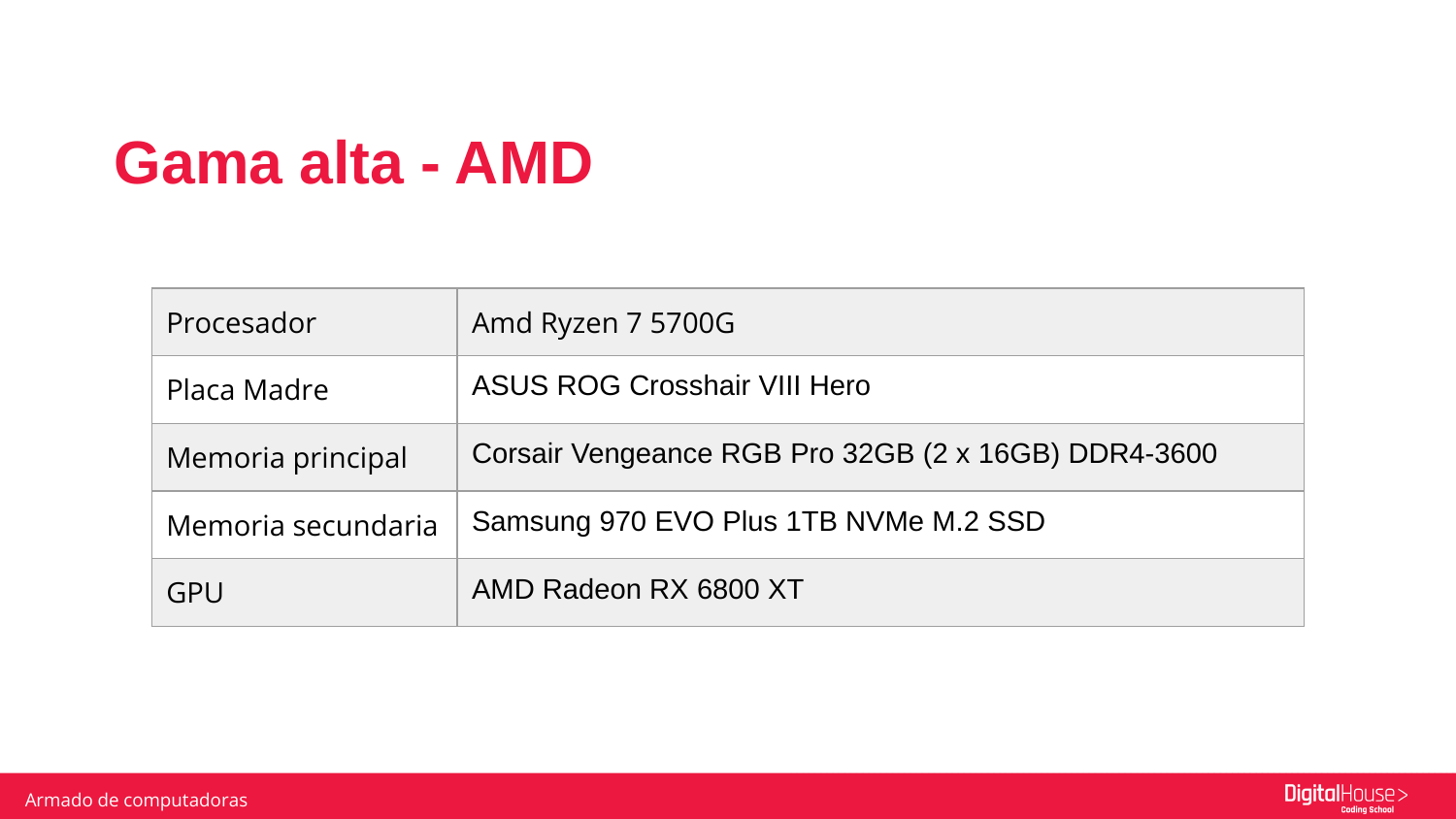

Gama alta - AMD

| Procesador | Amd Ryzen 7 5700G |
| --- | --- |
| Placa Madre | ASUS ROG Crosshair VIII Hero |
| Memoria principal | Corsair Vengeance RGB Pro 32GB (2 x 16GB) DDR4-3600 |
| Memoria secundaria | Samsung 970 EVO Plus 1TB NVMe M.2 SSD |
| GPU | AMD Radeon RX 6800 XT |